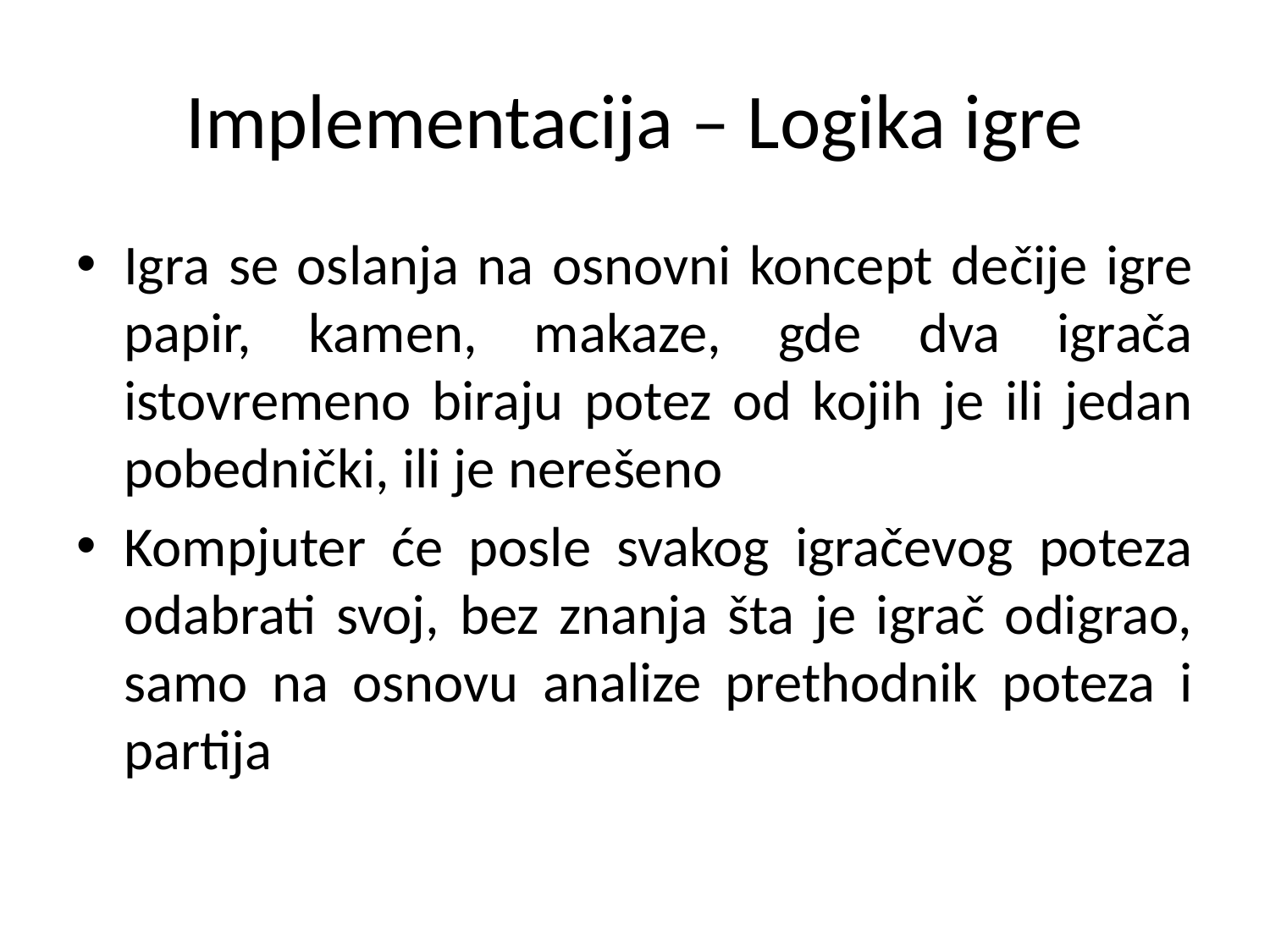

# Implementacija – Logika igre
Igra se oslanja na osnovni koncept dečije igre papir, kamen, makaze, gde dva igrača istovremeno biraju potez od kojih je ili jedan pobednički, ili je nerešeno
Kompjuter će posle svakog igračevog poteza odabrati svoj, bez znanja šta je igrač odigrao, samo na osnovu analize prethodnik poteza i partija